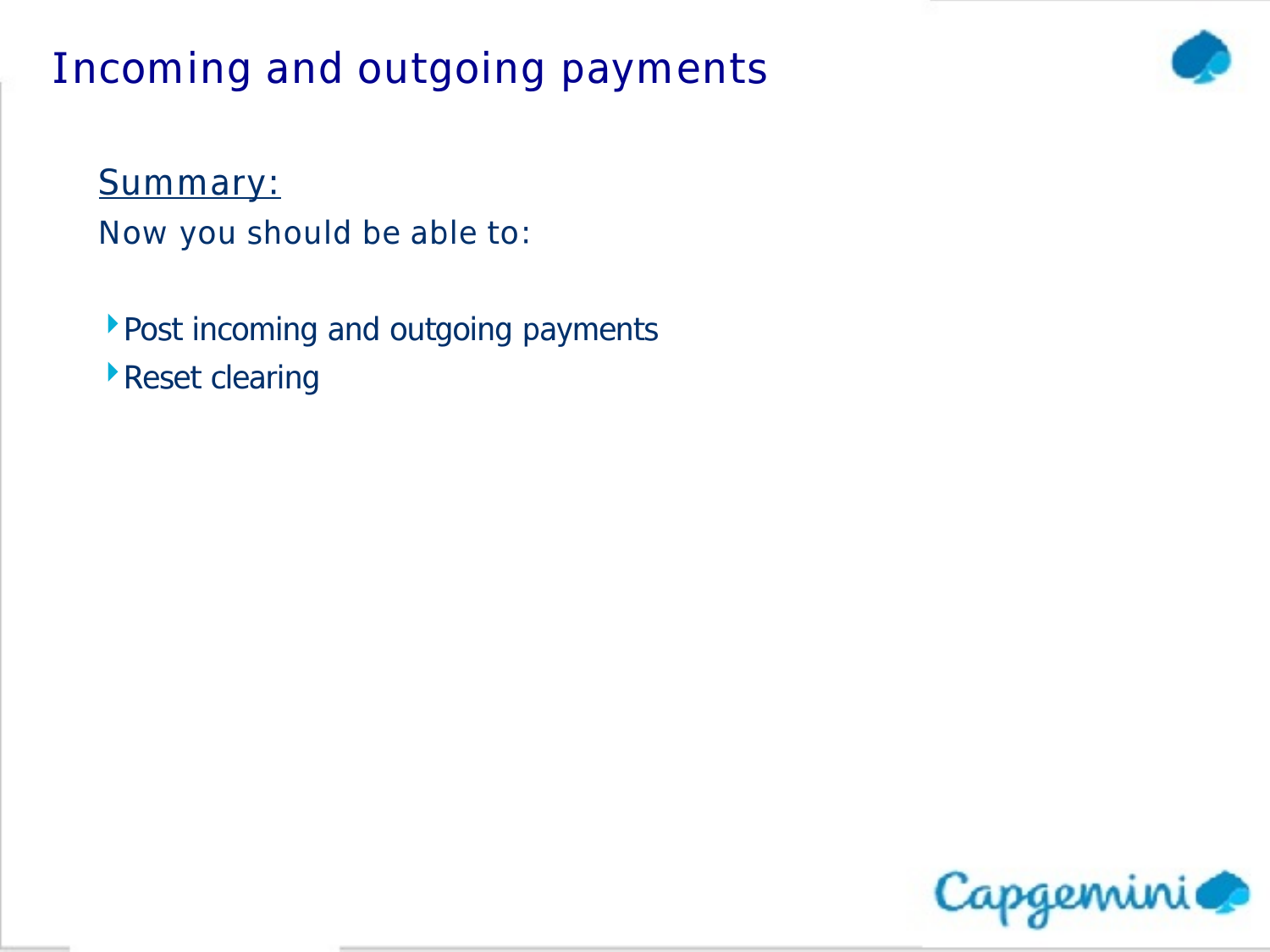

# Incoming and outgoing payments
Summary:
Now you should be able to:

Post incoming and outgoing payments
Reset clearing